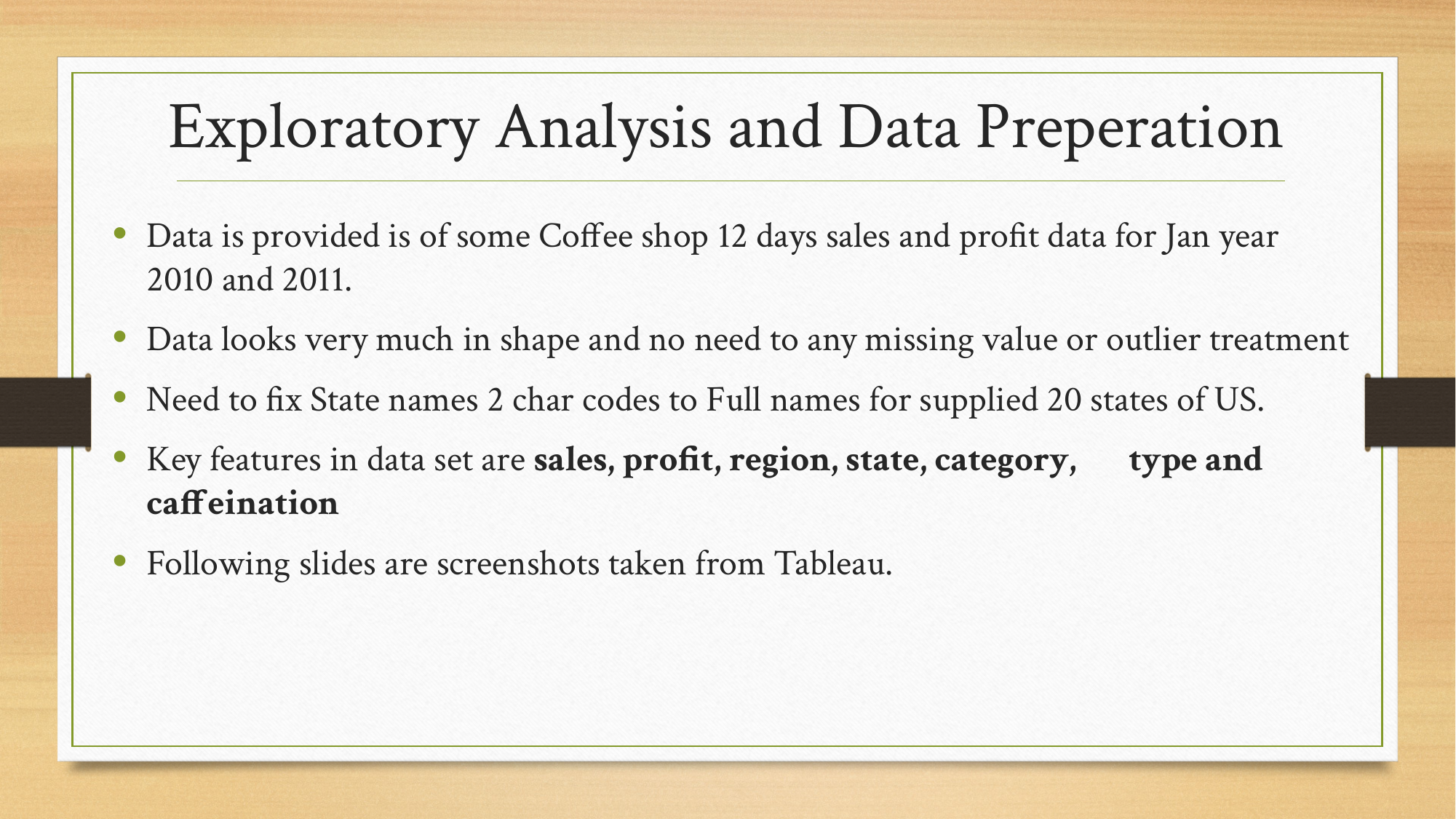

Exploratory Analysis and Data Preperation
Data is provided is of some Coffee shop 12 days sales and profit data for Jan year 2010 and 2011.
Data looks very much in shape and no need to any missing value or outlier treatment
Need to fix State names 2 char codes to Full names for supplied 20 states of US.
Key features in data set are sales, profit, region, state, category,	type and caffeination
Following slides are screenshots taken from Tableau.